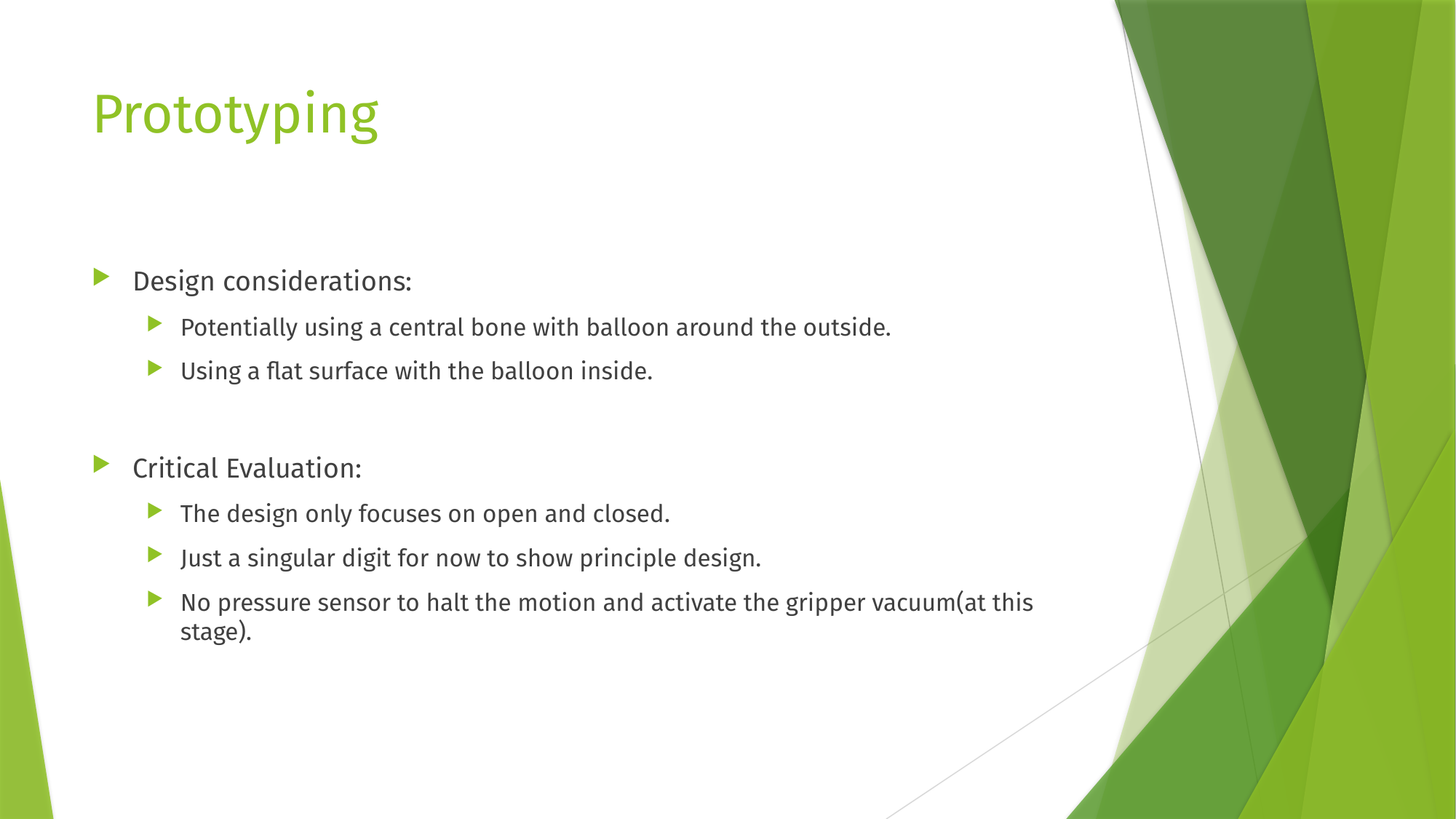

# Prototyping
Design considerations:
Potentially using a central bone with balloon around the outside.
Using a flat surface with the balloon inside.

Critical Evaluation:
The design only focuses on open and closed.
Just a singular digit for now to show principle design.
No pressure sensor to halt the motion and activate the gripper vacuum(at this stage).